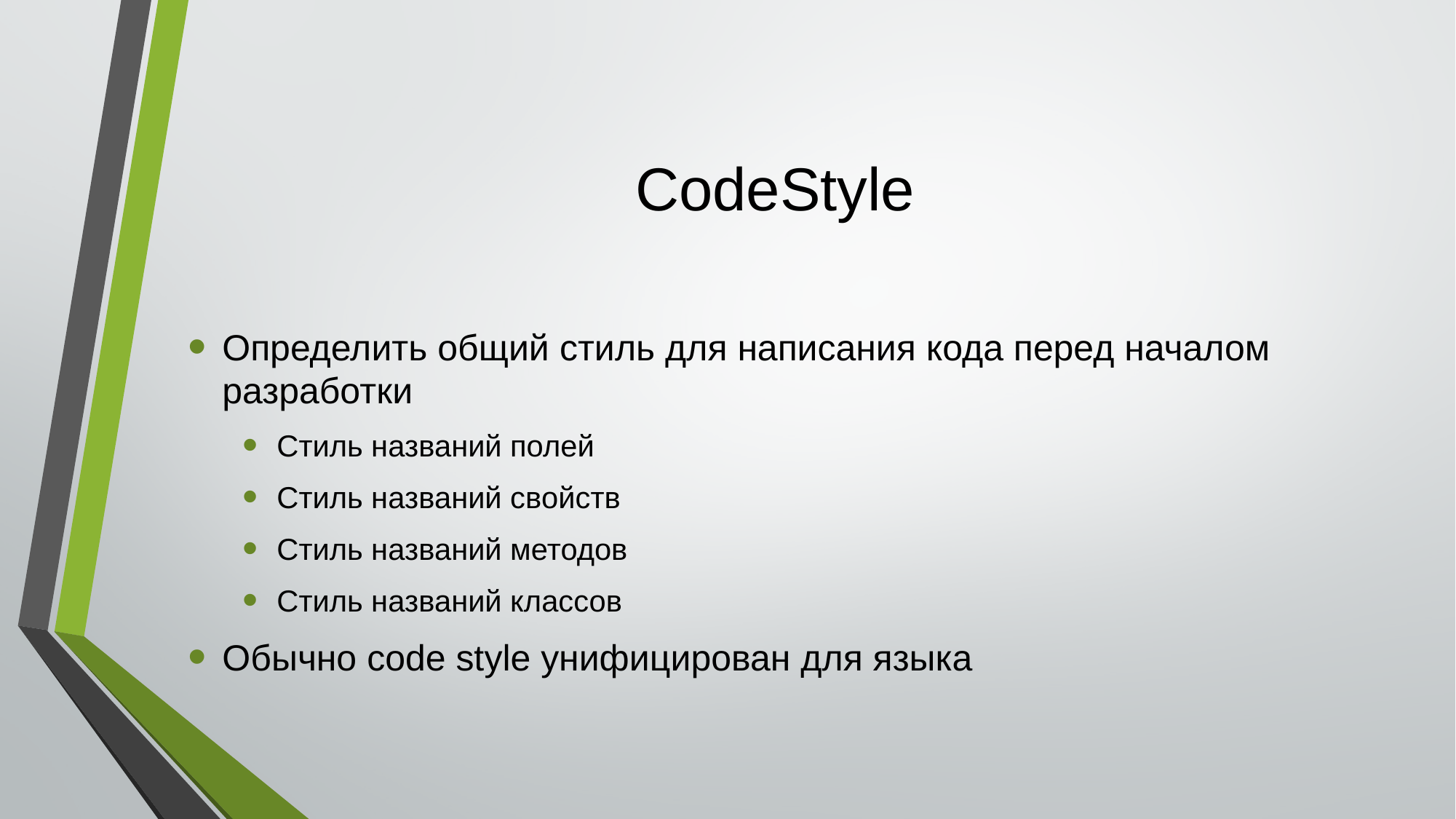

# CodeStyle
Определить общий стиль для написания кода перед началом разработки
Стиль названий полей
Стиль названий свойств
Стиль названий методов
Стиль названий классов
Обычно code style унифицирован для языка